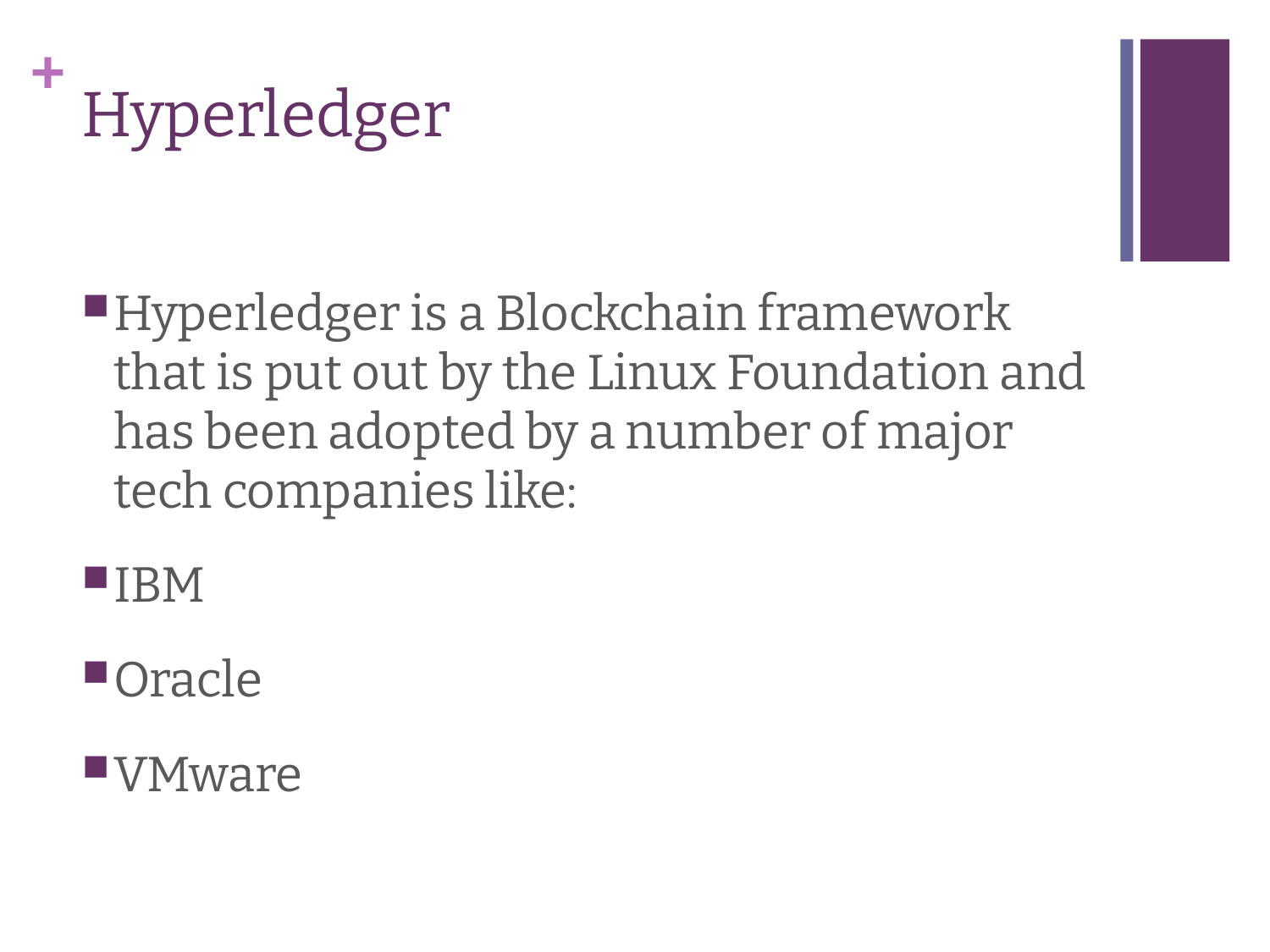

# Hyperledger
Hyperledger is a Blockchain framework that is put out by the Linux Foundation and has been adopted by a number of major tech companies like:
IBM
Oracle
VMware